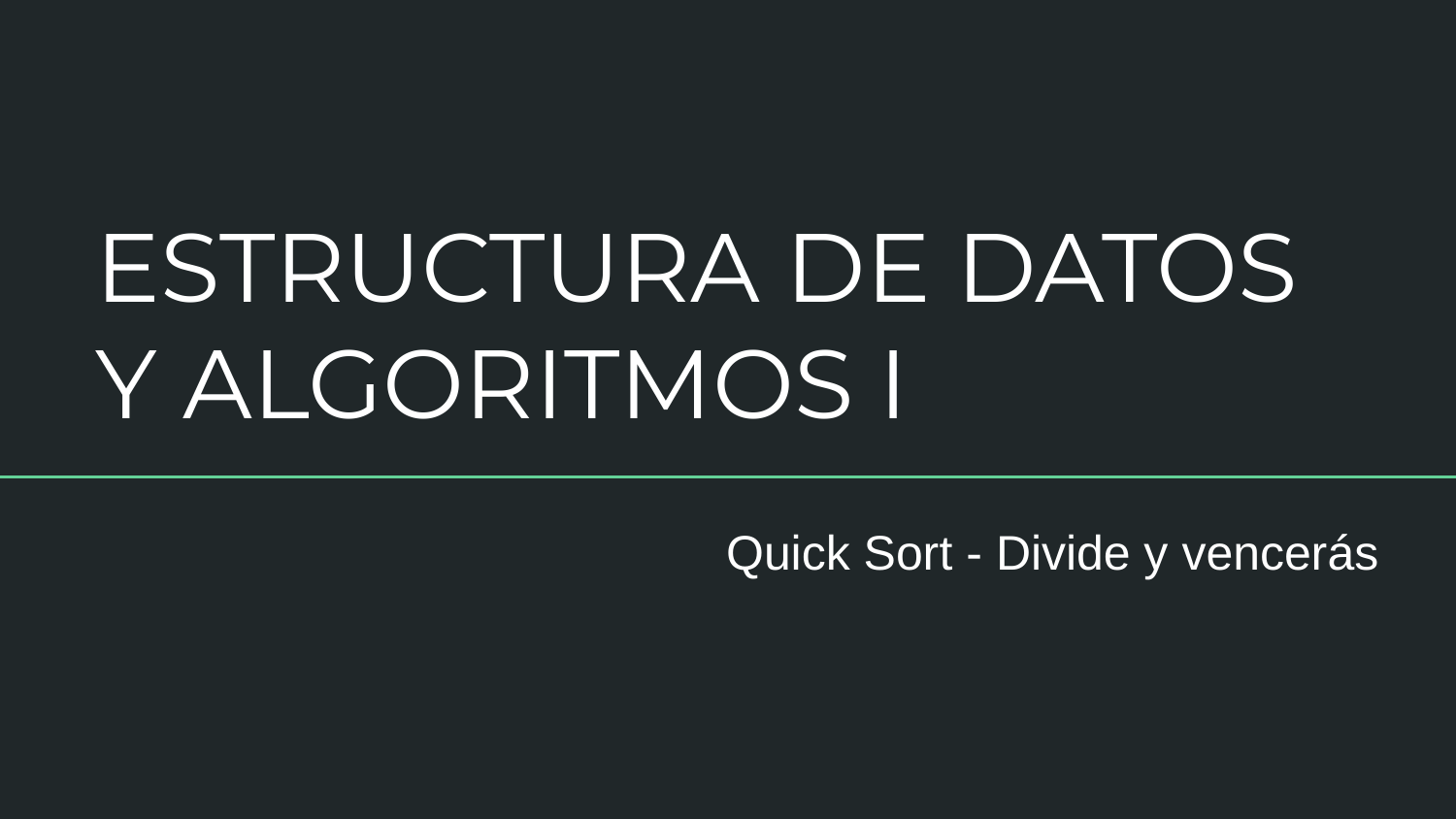

# ESTRUCTURA DE DATOS Y ALGORITMOS I
Quick Sort - Divide y vencerás